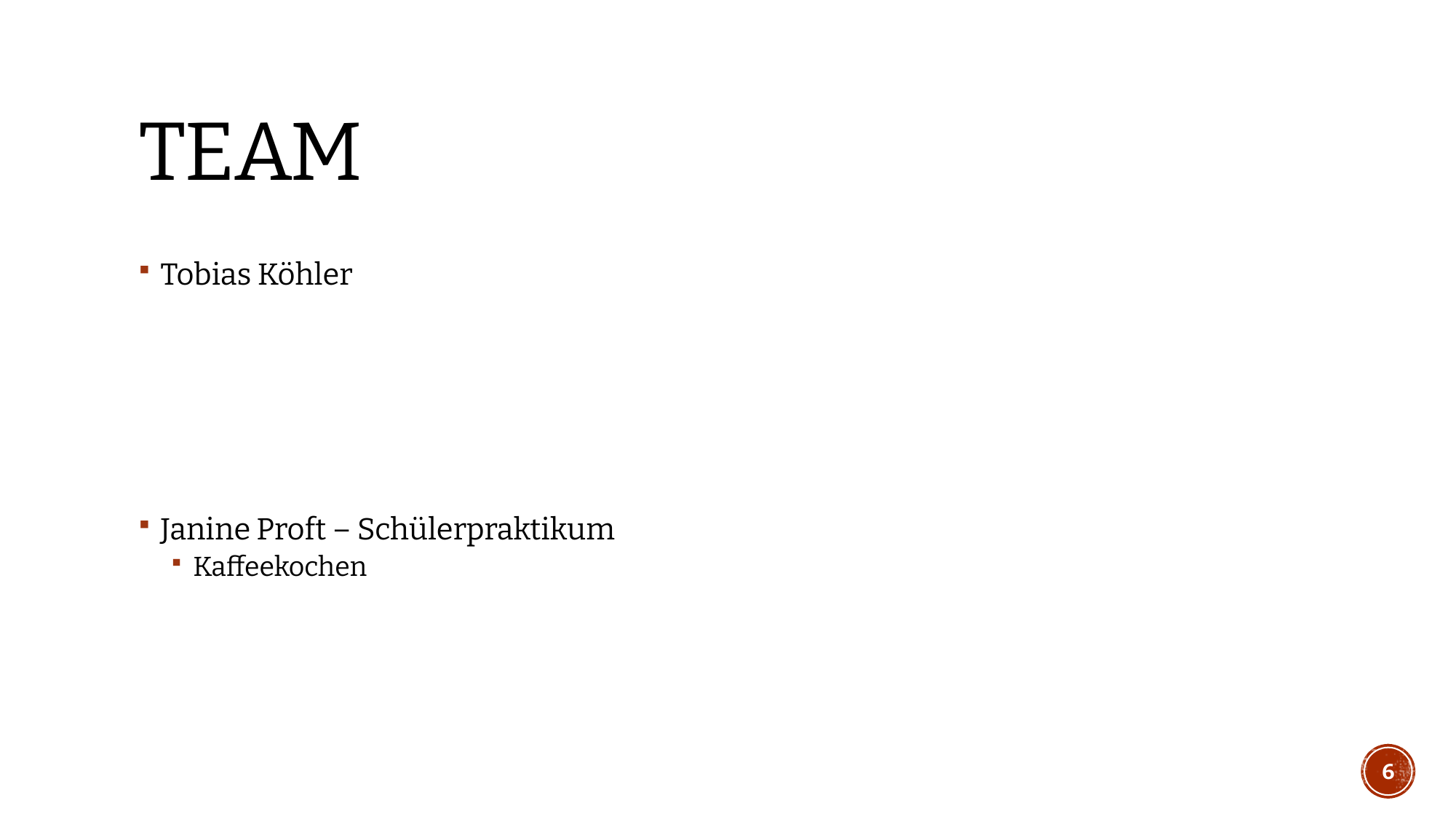

# Team
Tobias Köhler

Janine Proft – Schülerpraktikum
Kaffeekochen
6